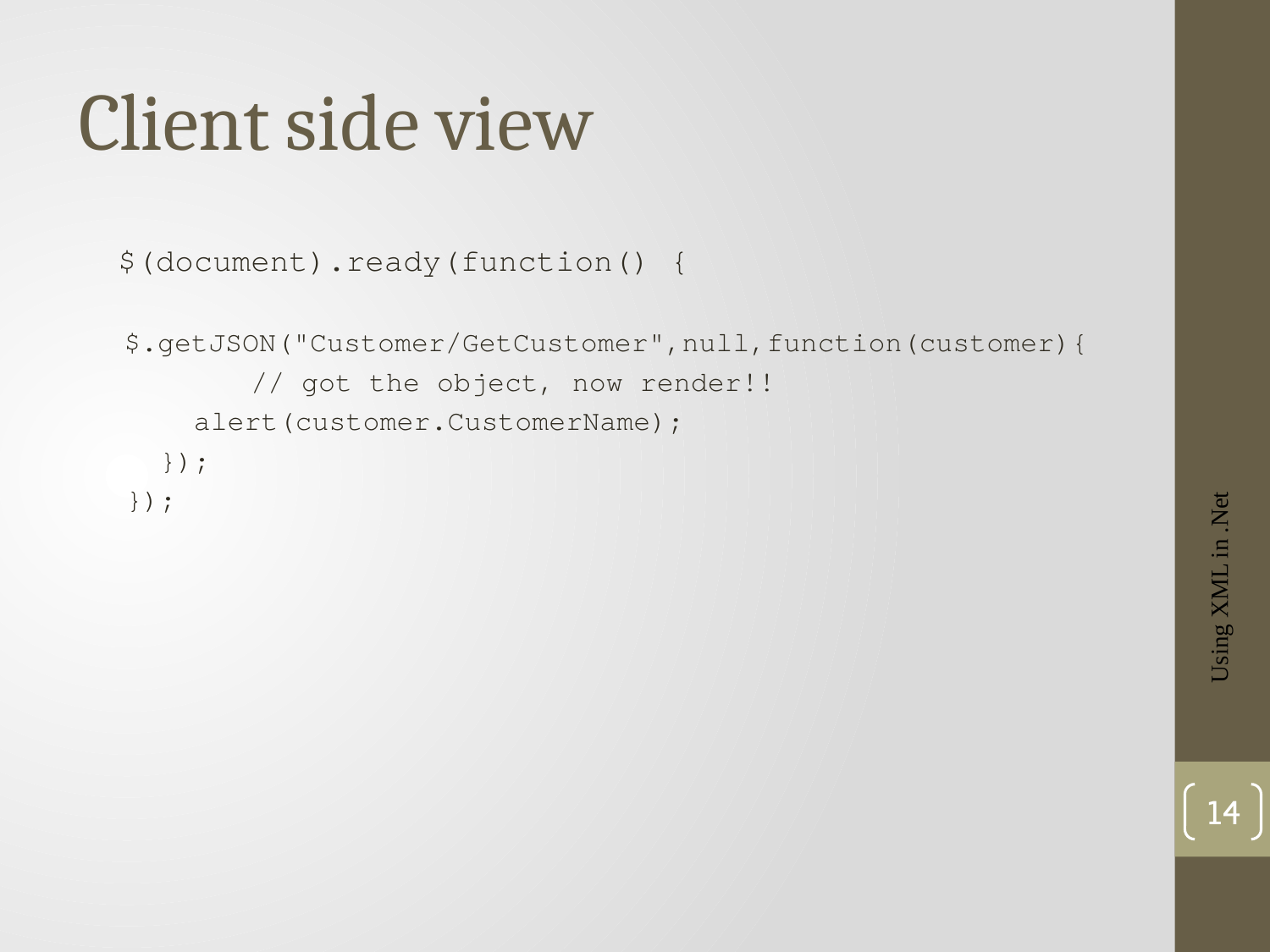

# Client side view
 $(document).ready(function() {
    $.getJSON("Customer/GetCustomer",null,function(customer){
		// got the object, now render!!
      alert(customer.CustomerName);
    });
  });

Using XML in .Net
14